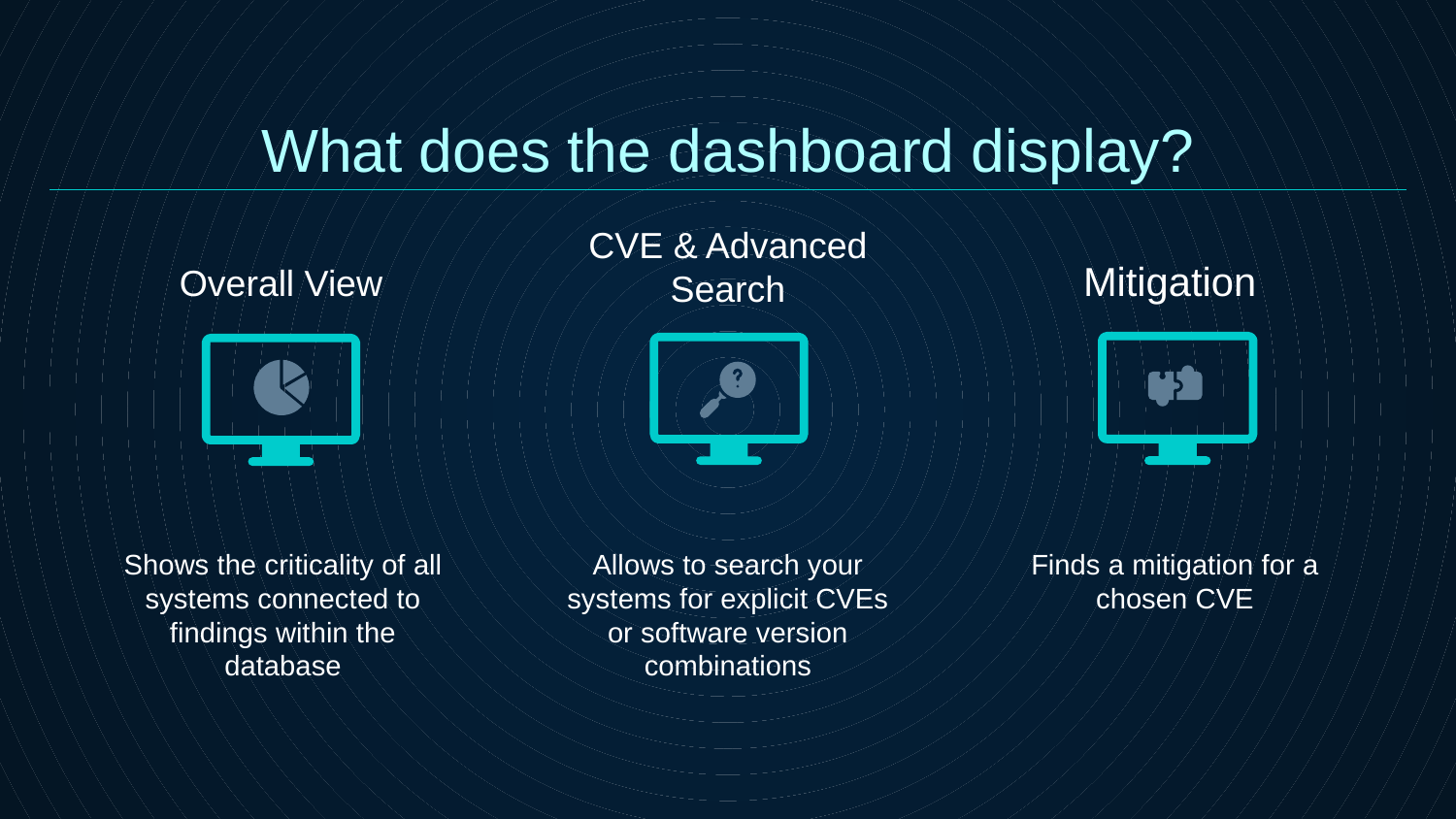

What does the dashboard display?
# Overall View
Mitigation
CVE & Advanced Search

Shows the criticality of all systems connected to findings within the database
Allows to search your systems for explicit CVEs or software version combinations
Finds a mitigation for a chosen CVE